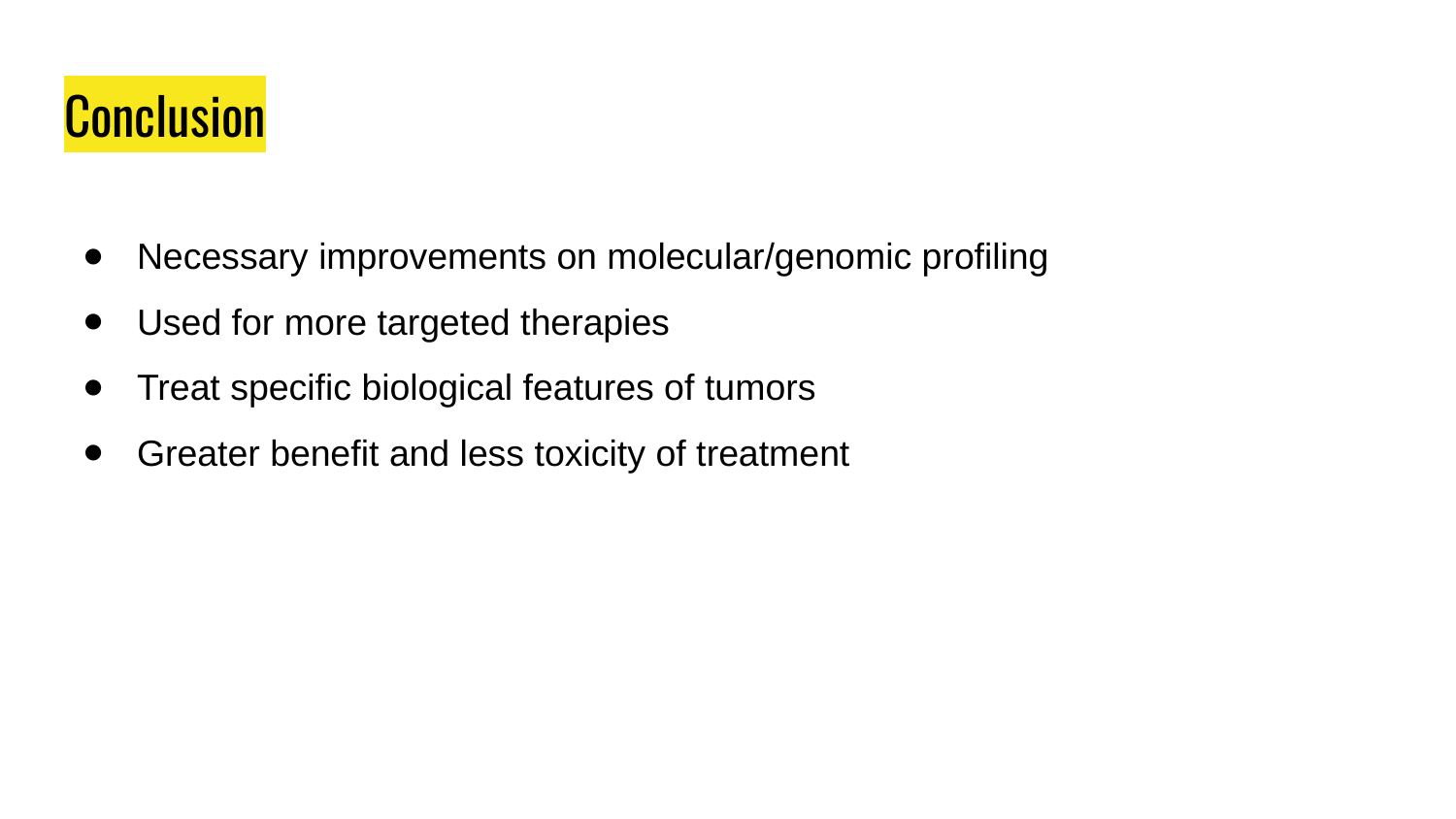

# Conclusion
Necessary improvements on molecular/genomic profiling
Used for more targeted therapies
Treat specific biological features of tumors
Greater benefit and less toxicity of treatment